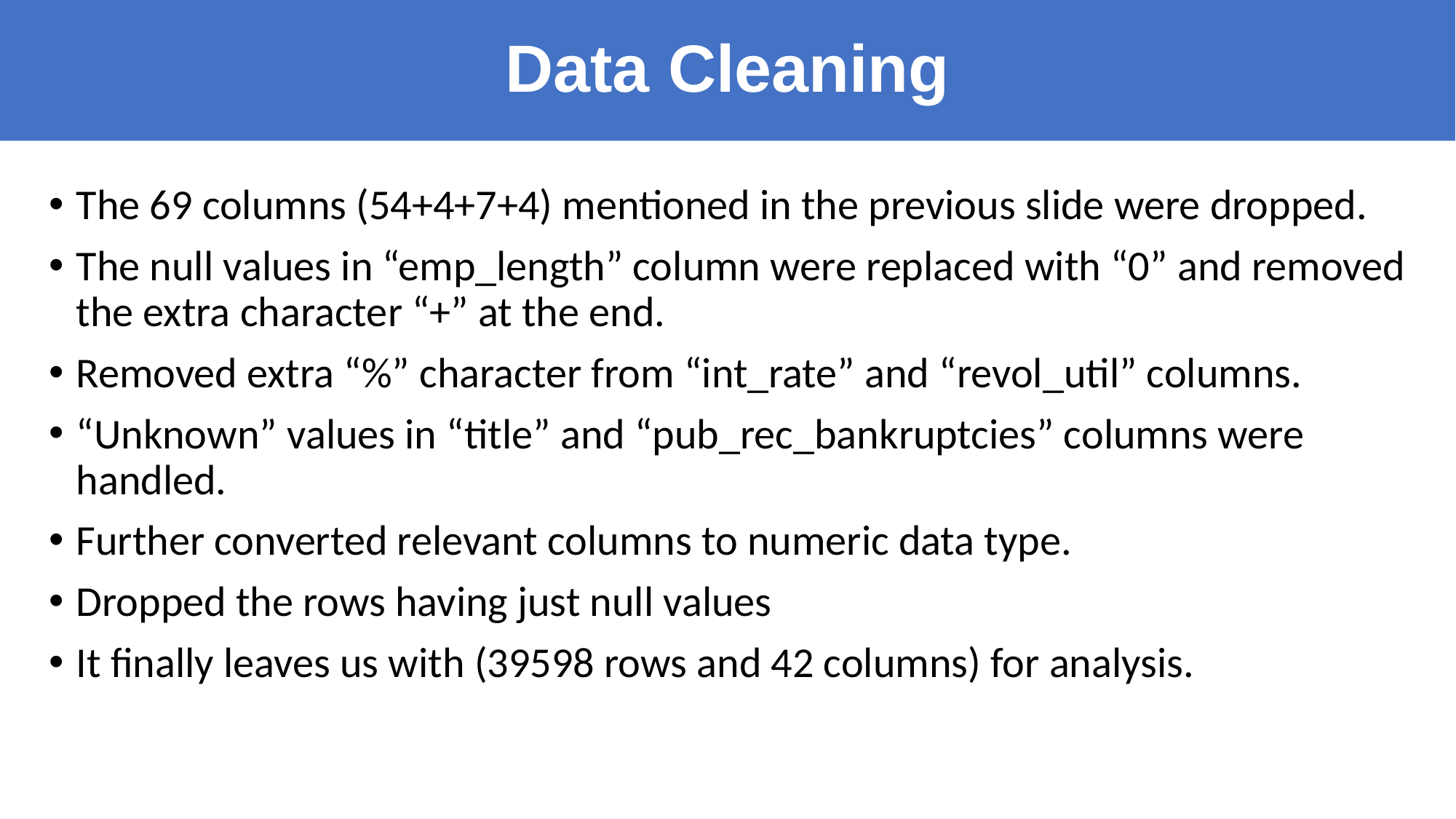

# Data Cleaning
The 69 columns (54+4+7+4) mentioned in the previous slide were dropped.
The null values in “emp_length” column were replaced with “0” and removed the extra character “+” at the end.
Removed extra “%” character from “int_rate” and “revol_util” columns.
“Unknown” values in “title” and “pub_rec_bankruptcies” columns were handled.
Further converted relevant columns to numeric data type.
Dropped the rows having just null values
It finally leaves us with (39598 rows and 42 columns) for analysis.